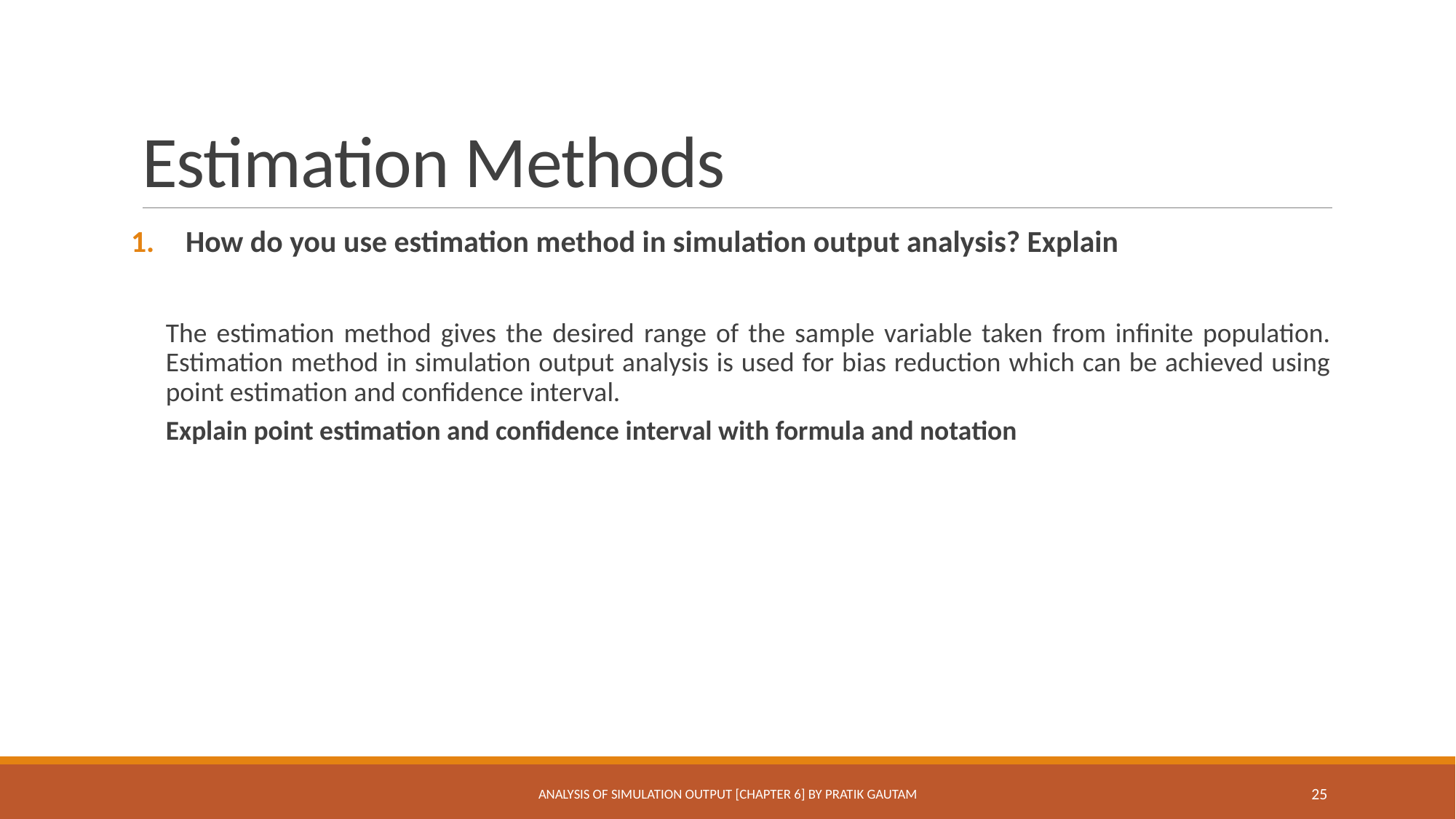

# Estimation Methods
How do you use estimation method in simulation output analysis? Explain

The estimation method gives the desired range of the sample variable taken from infinite population. Estimation method in simulation output analysis is used for bias reduction which can be achieved using point estimation and confidence interval.
Explain point estimation and confidence interval with formula and notation

Analysis of Simulation Output [Chapter 6] By Pratik Gautam
25